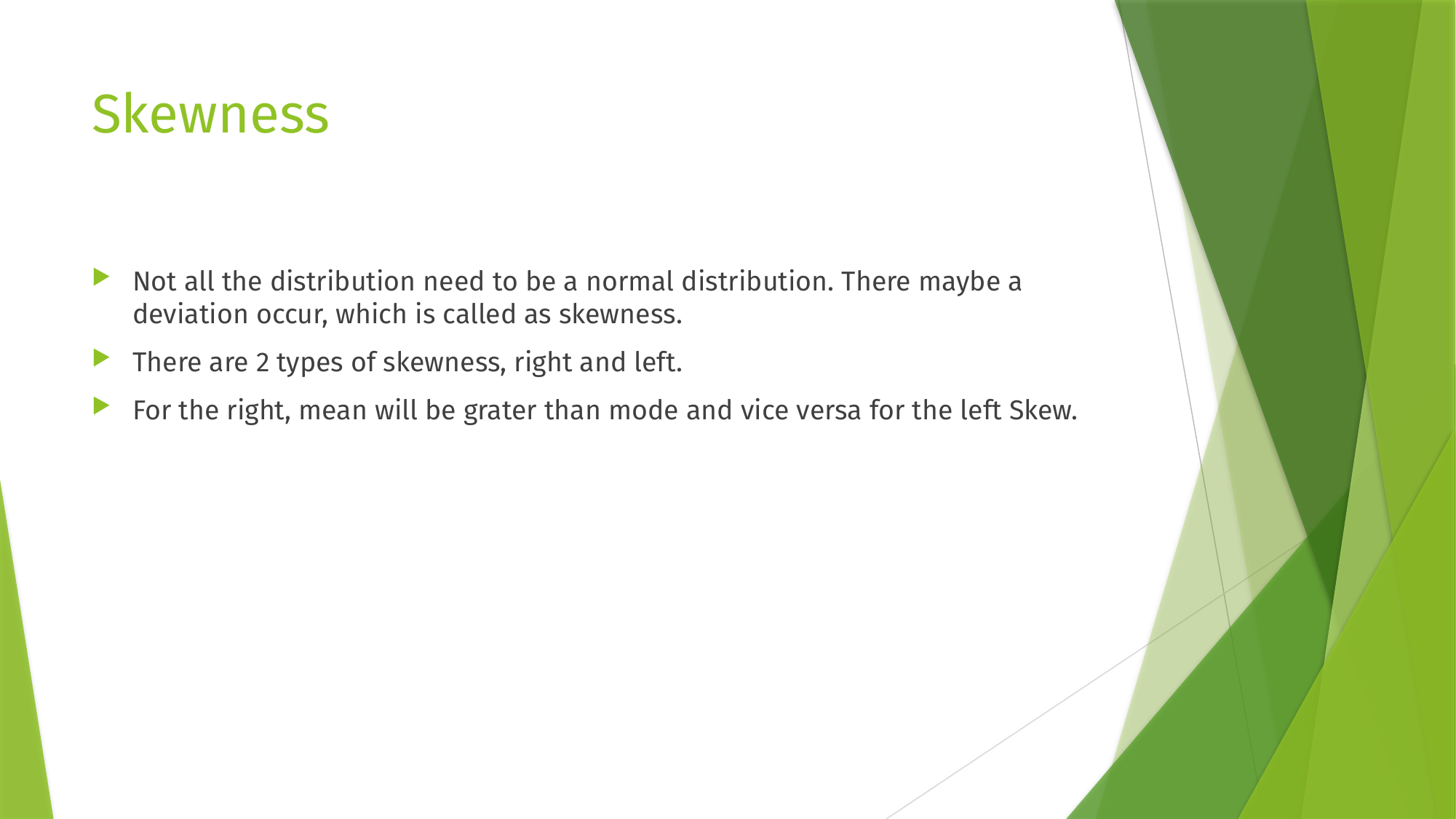

# Skewness
Not all the distribution need to be a normal distribution. There maybe a deviation occur, which is called as skewness.
There are 2 types of skewness, right and left.
For the right, mean will be grater than mode and vice versa for the left Skew.